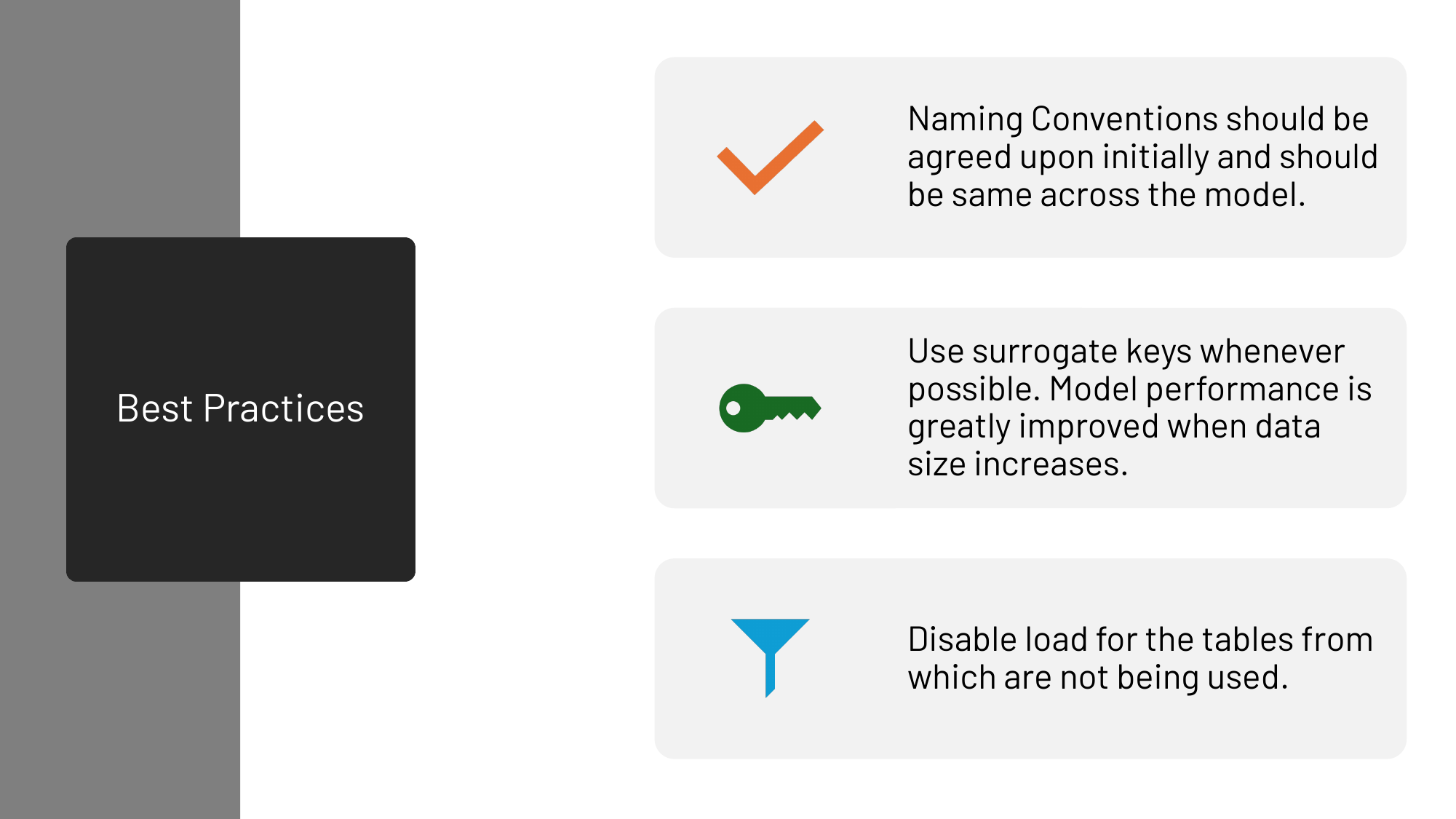

Naming Conventions should be agreed upon initially and should be same across the model.
Use surrogate keys whenever possible. Model performance is greatly improved when data size increases.
Disable load for the tables from which are not being used.
# Best Practices